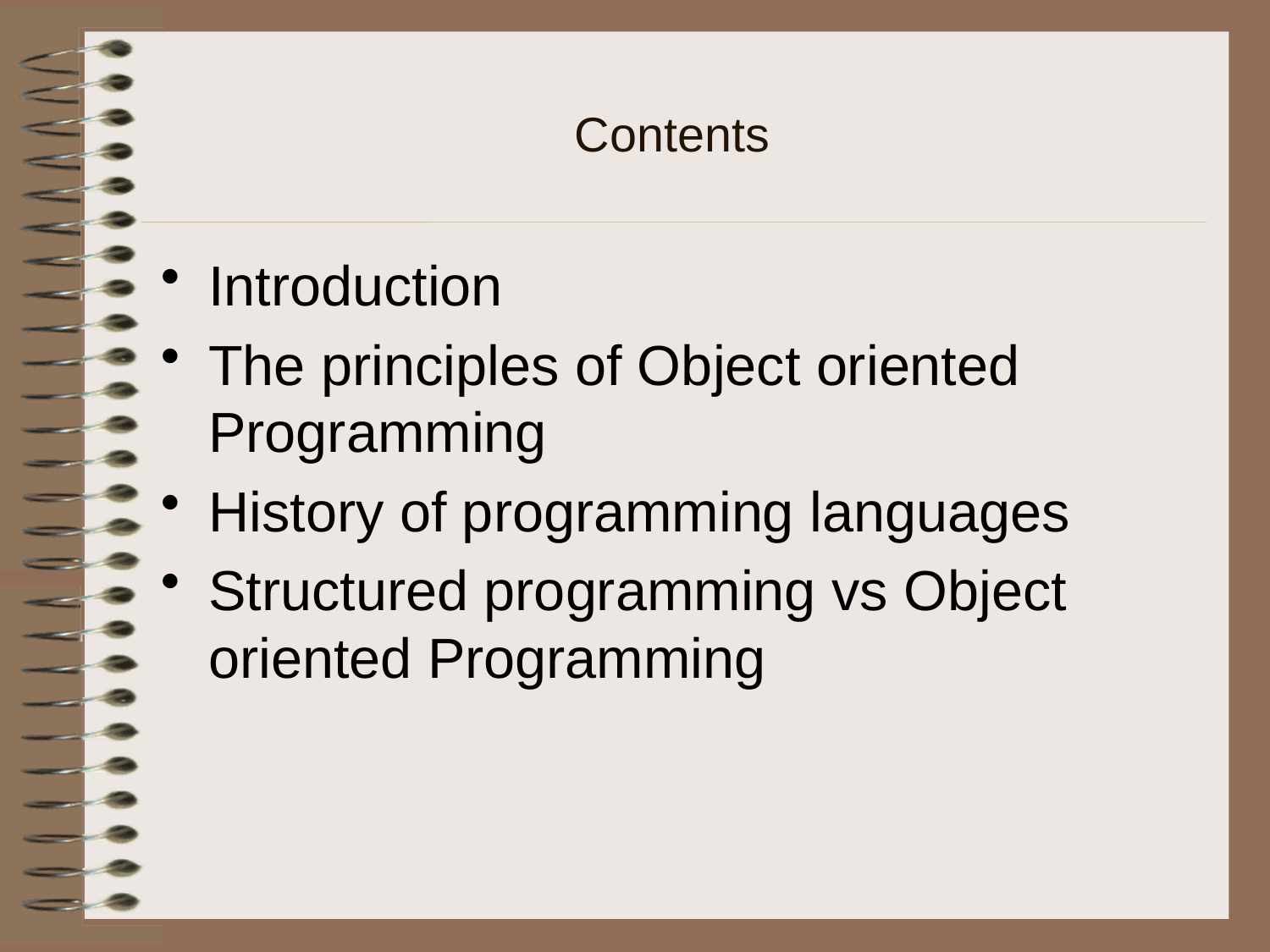

# Contents
Introduction
The principles of Object oriented Programming
History of programming languages
Structured programming vs Object oriented Programming